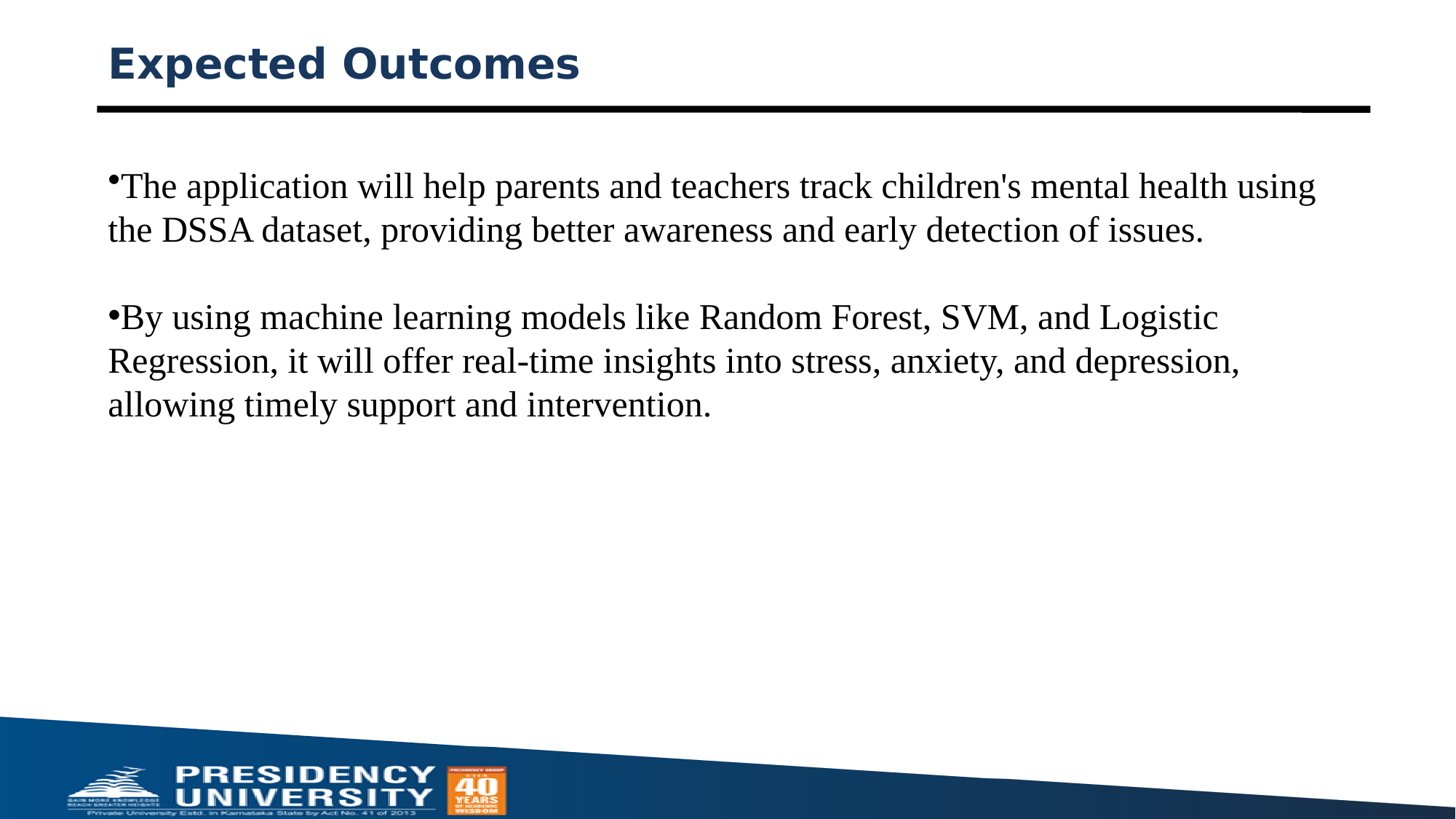

Improved accuracy and efficiency of the system will demonstrate the effectiveness of machine learning in mental health prediction.

# Expected Outcomes
The application will help parents and teachers track children's mental health using the DSSA dataset, providing better awareness and early detection of issues.

By using machine learning models like Random Forest, SVM, and Logistic Regression, it will offer real-time insights into stress, anxiety, and depression, allowing timely support and intervention.